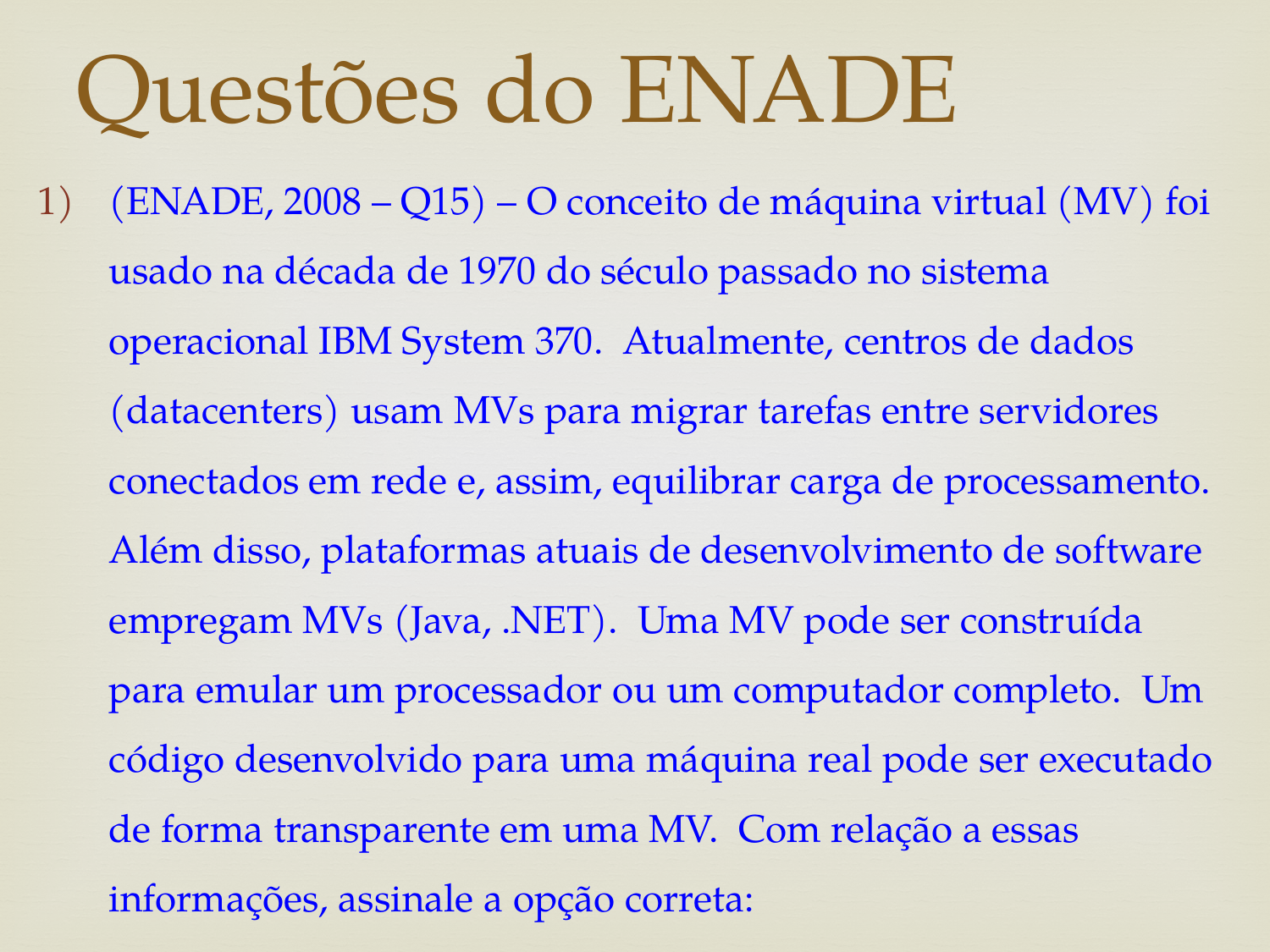

# Questões do ENADE
(ENADE, 2008 – Q15) – O conceito de máquina virtual (MV) foi usado na década de 1970 do século passado no sistema operacional IBM System 370.  Atualmente, centros de dados (datacenters) usam MVs para migrar tarefas entre servidores conectados em rede e, assim, equilibrar carga de processamento.  Além disso, plataformas atuais de desenvolvimento de software empregam MVs (Java, .NET).  Uma MV pode ser construída para emular um processador ou um computador completo.  Um código desenvolvido para uma máquina real pode ser executado de forma transparente em uma MV.  Com relação a essas informações, assinale a opção correta: